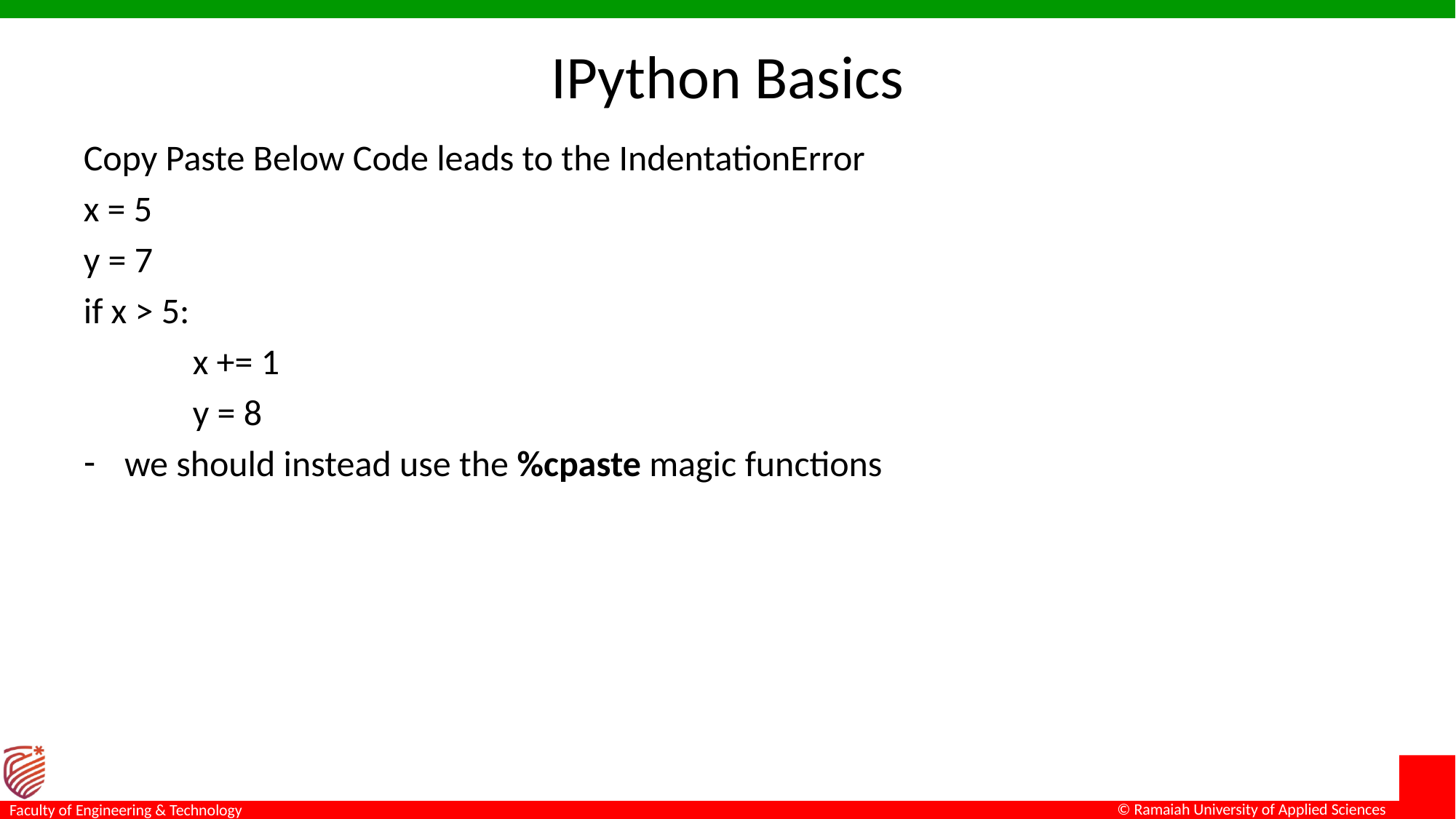

# IPython Basics
Copy Paste Below Code leads to the IndentationError
x = 5
y = 7
if x > 5:
	x += 1
	y = 8
we should instead use the %cpaste magic functions